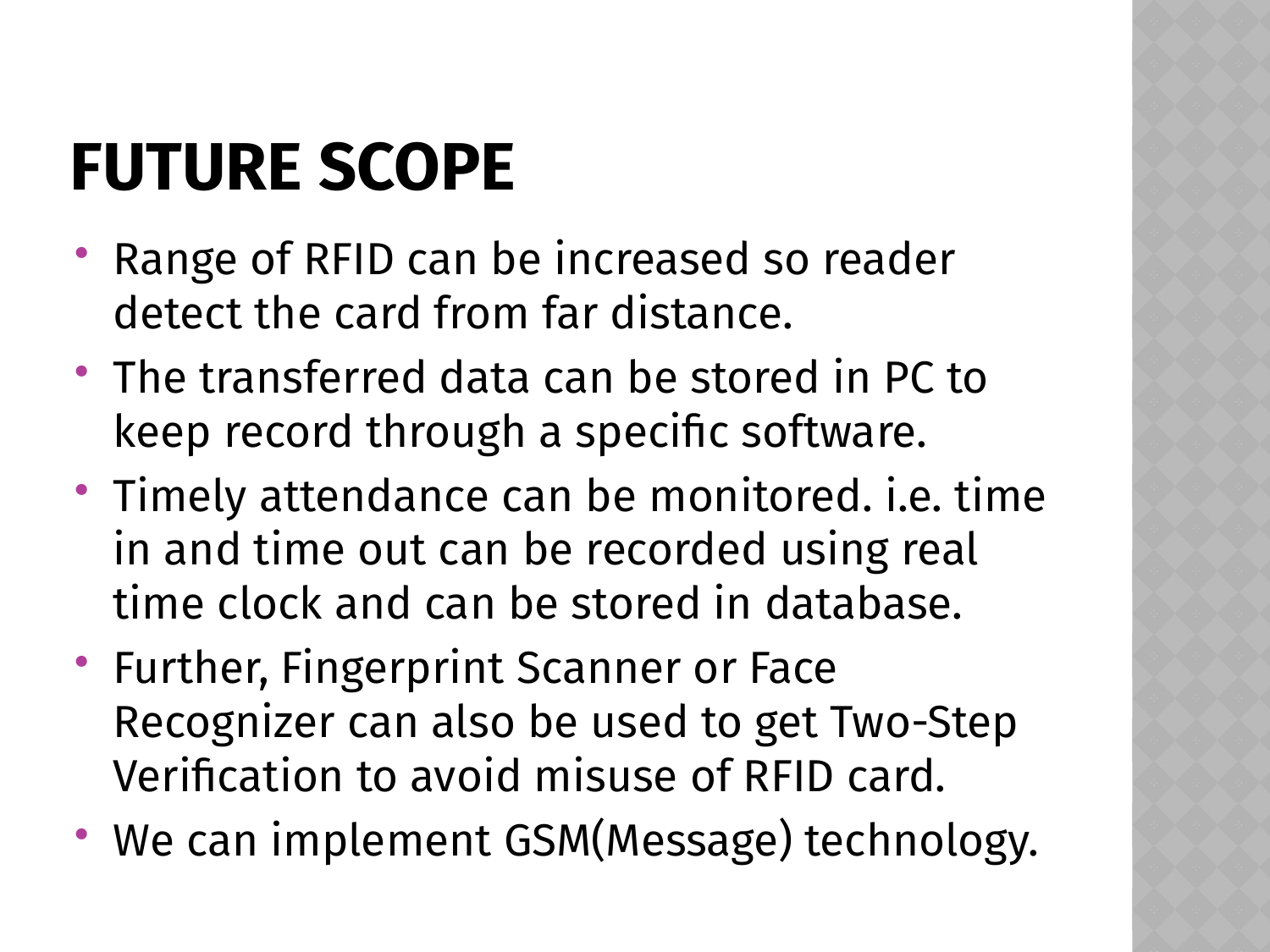

# Future Scope
Range of RFID can be increased so reader detect the card from far distance.
The transferred data can be stored in PC to keep record through a specific software.
Timely attendance can be monitored. i.e. time in and time out can be recorded using real time clock and can be stored in database.
Further, Fingerprint Scanner or Face Recognizer can also be used to get Two-Step Verification to avoid misuse of RFID card.
We can implement GSM(Message) technology.